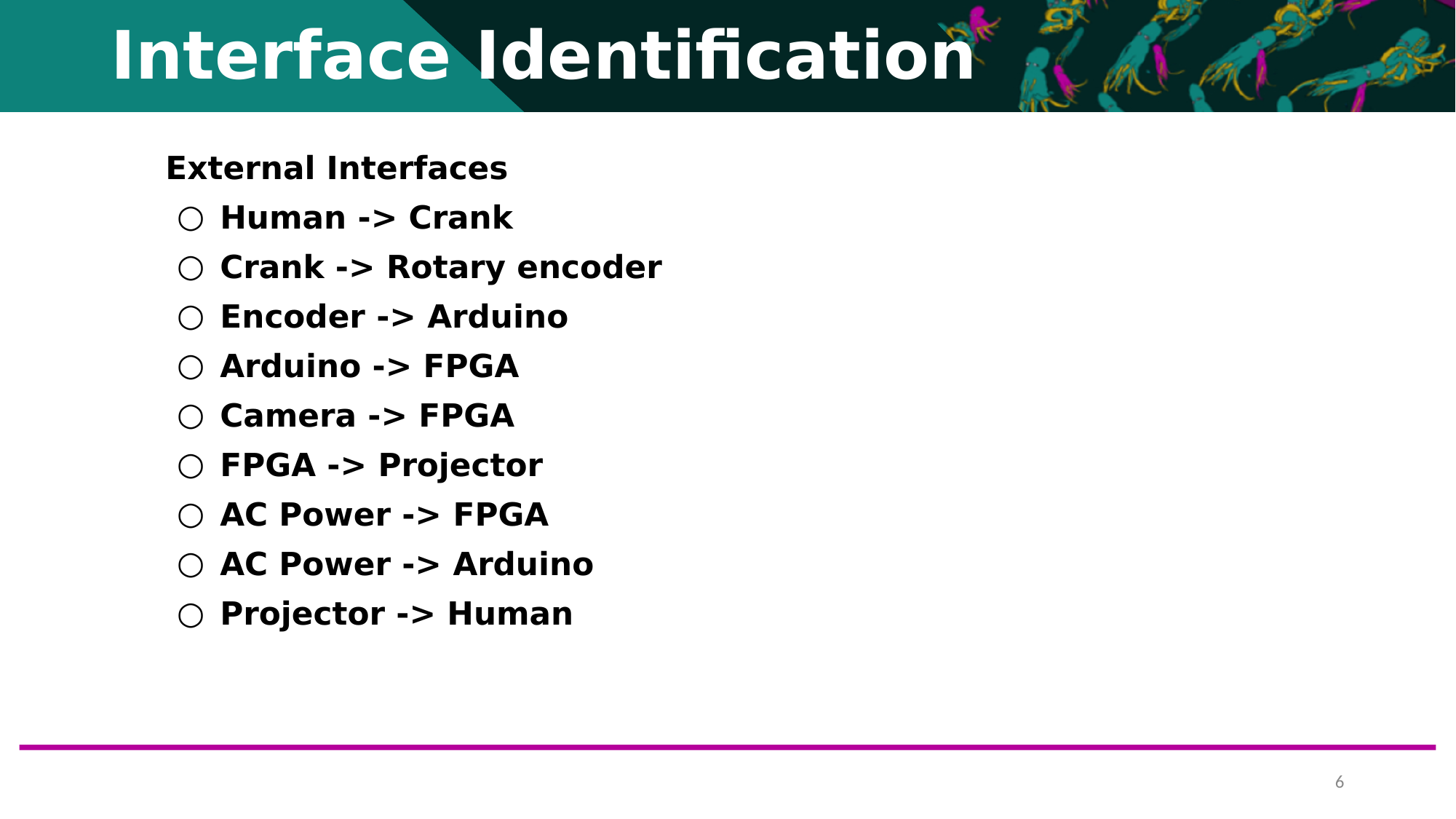

Interface Identification

External Interfaces
Human -> Crank
Crank -> Rotary encoder
Encoder -> Arduino
Arduino -> FPGA
Camera -> FPGA
FPGA -> Projector
AC Power -> FPGA
AC Power -> Arduino
Projector -> Human
6